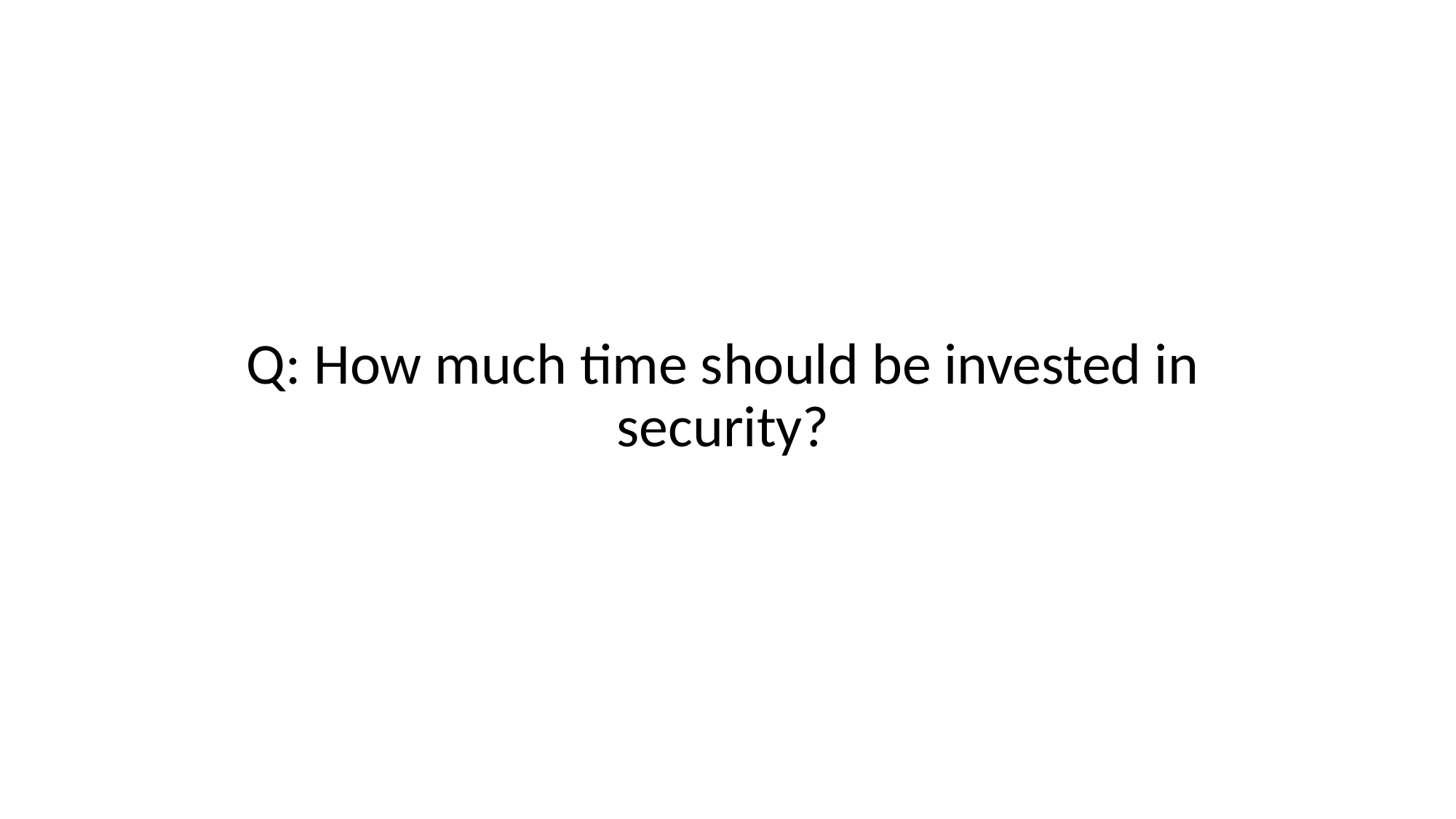

# Q: How much time should be invested in security?